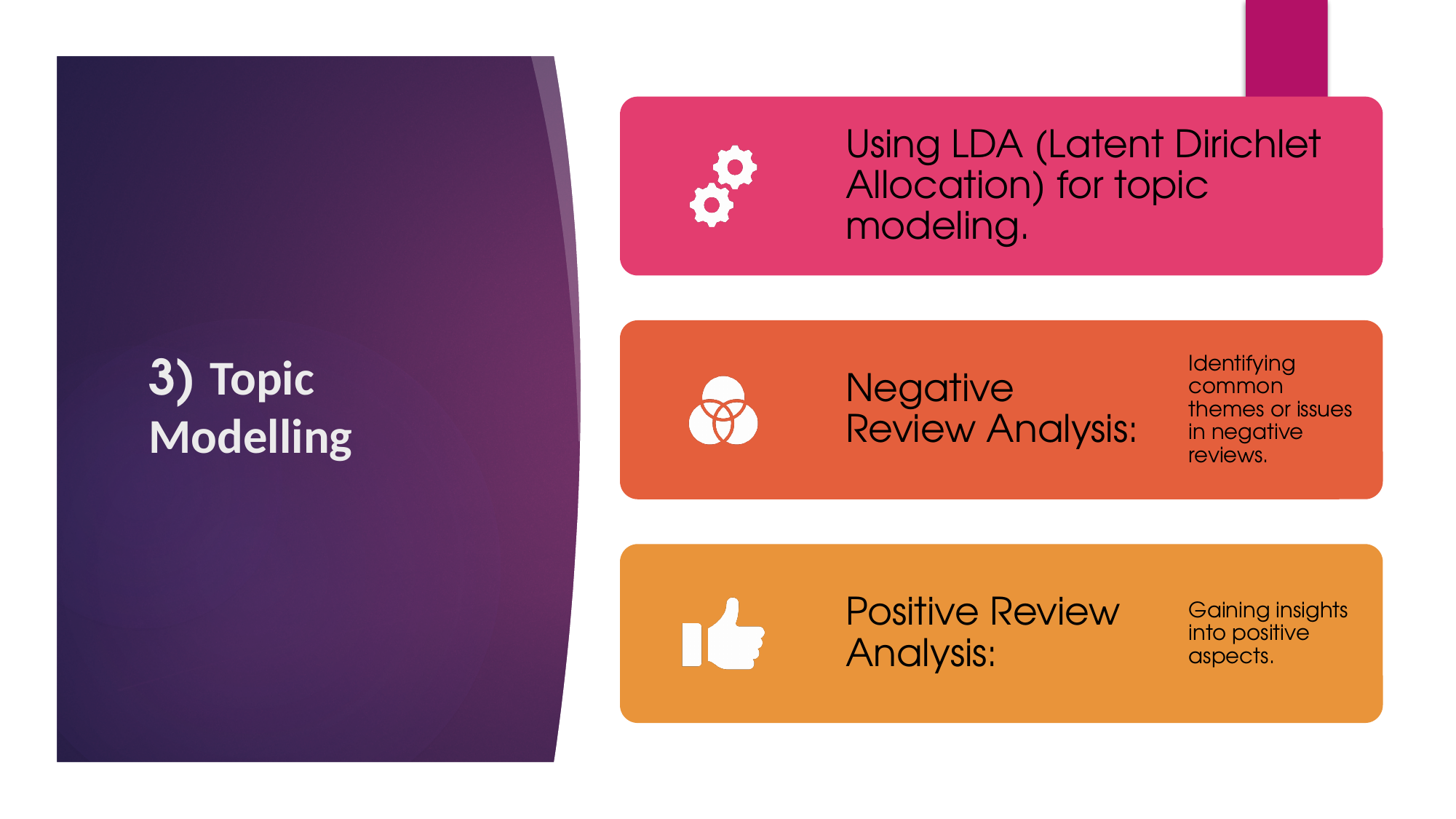

Using LDA (Latent Dirichlet Allocation) for topic modeling.
Negative Review Analysis:
Identifying common themes or issues in negative reviews.
Positive Review Analysis:
Gaining insights into positive aspects.
# 3) Topic Modelling